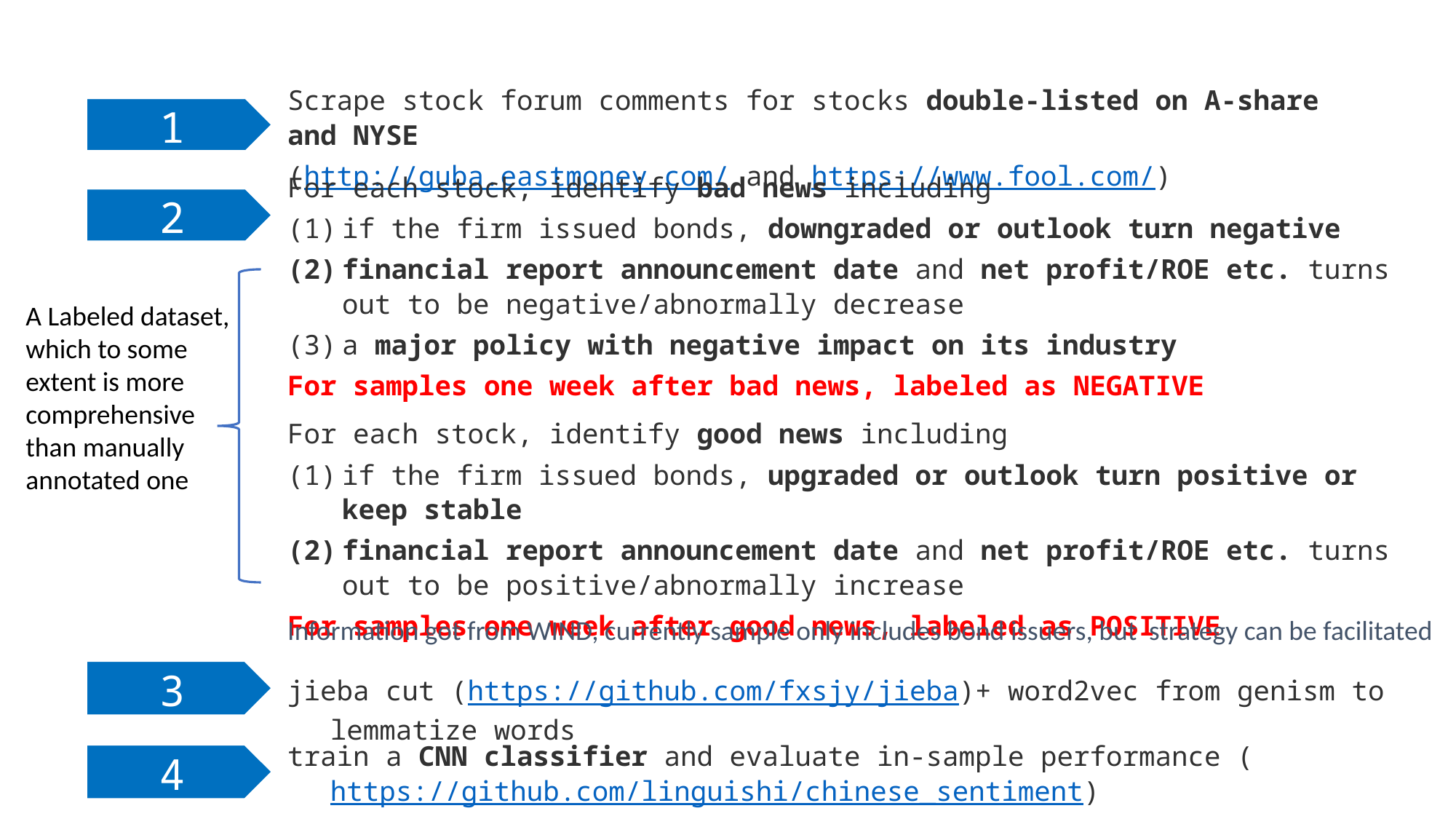

Scrape stock forum comments for stocks double-listed on A-share and NYSE
(http://guba.eastmoney.com/ and https://www.fool.com/)
1
For each stock, identify bad news including
if the firm issued bonds, downgraded or outlook turn negative
financial report announcement date and net profit/ROE etc. turns out to be negative/abnormally decrease
a major policy with negative impact on its industry
For samples one week after bad news, labeled as NEGATIVE
2

A Labeled dataset, which to some extent is more comprehensive than manually annotated one
For each stock, identify good news including
if the firm issued bonds, upgraded or outlook turn positive or keep stable
financial report announcement date and net profit/ROE etc. turns out to be positive/abnormally increase
For samples one week after good news, labeled as POSITIVE
Information got from WIND, currently sample only includes bond issuers, but  strategy can be facilitated
3
jieba cut (https://github.com/fxsjy/jieba)+ word2vec from genism to lemmatize words
train a CNN classifier and evaluate in-sample performance (https://github.com/linguishi/chinese_sentiment)
4